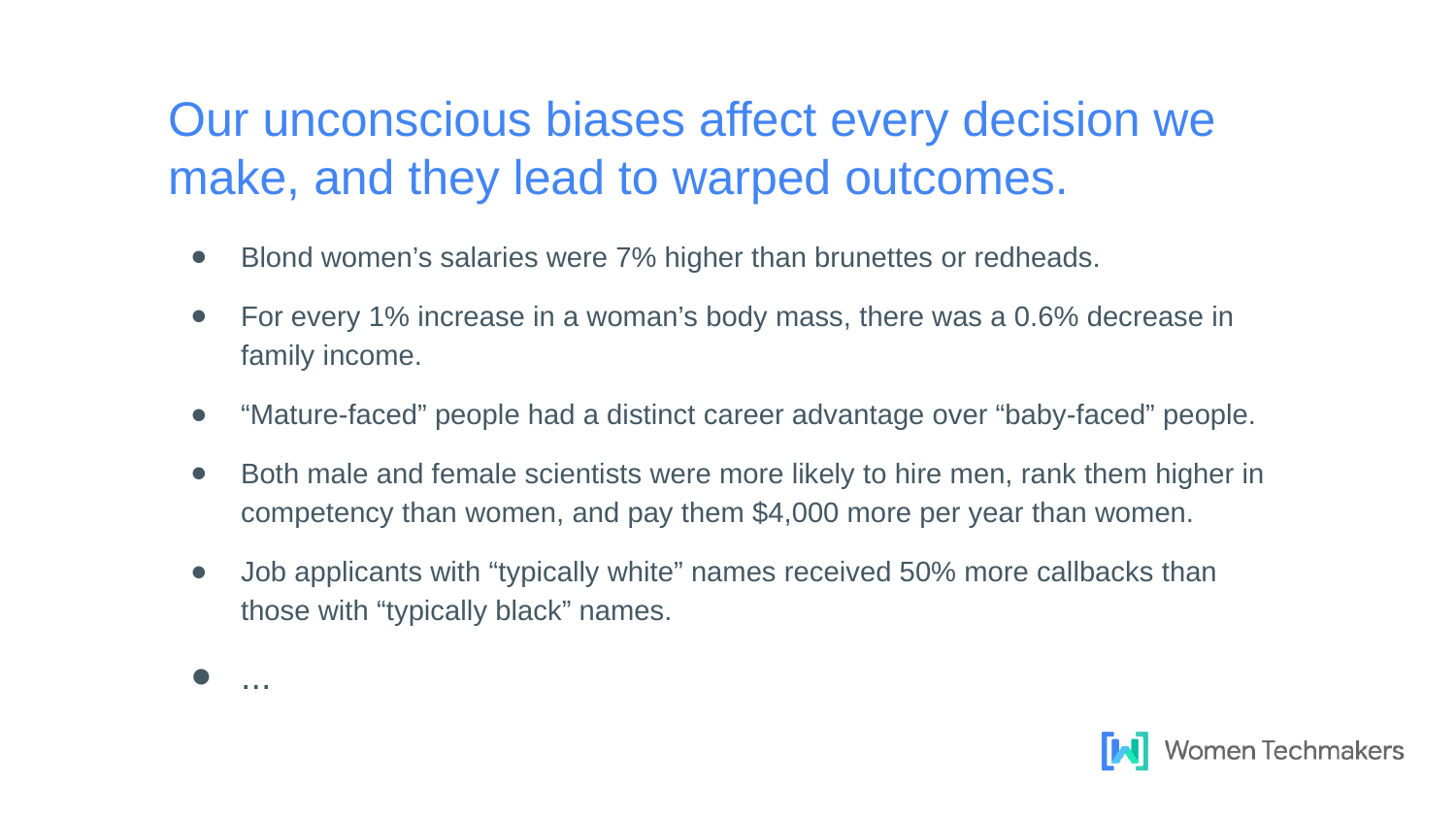

Our unconscious biases affect every decision we make, and they lead to warped outcomes.
Blond women’s salaries were 7% higher than brunettes or redheads.
For every 1% increase in a woman’s body mass, there was a 0.6% decrease in family income.
“Mature-faced” people had a distinct career advantage over “baby-faced” people.
Both male and female scientists were more likely to hire men, rank them higher in competency than women, and pay them $4,000 more per year than women.
Job applicants with “typically white” names received 50% more callbacks than those with “typically black” names.
...